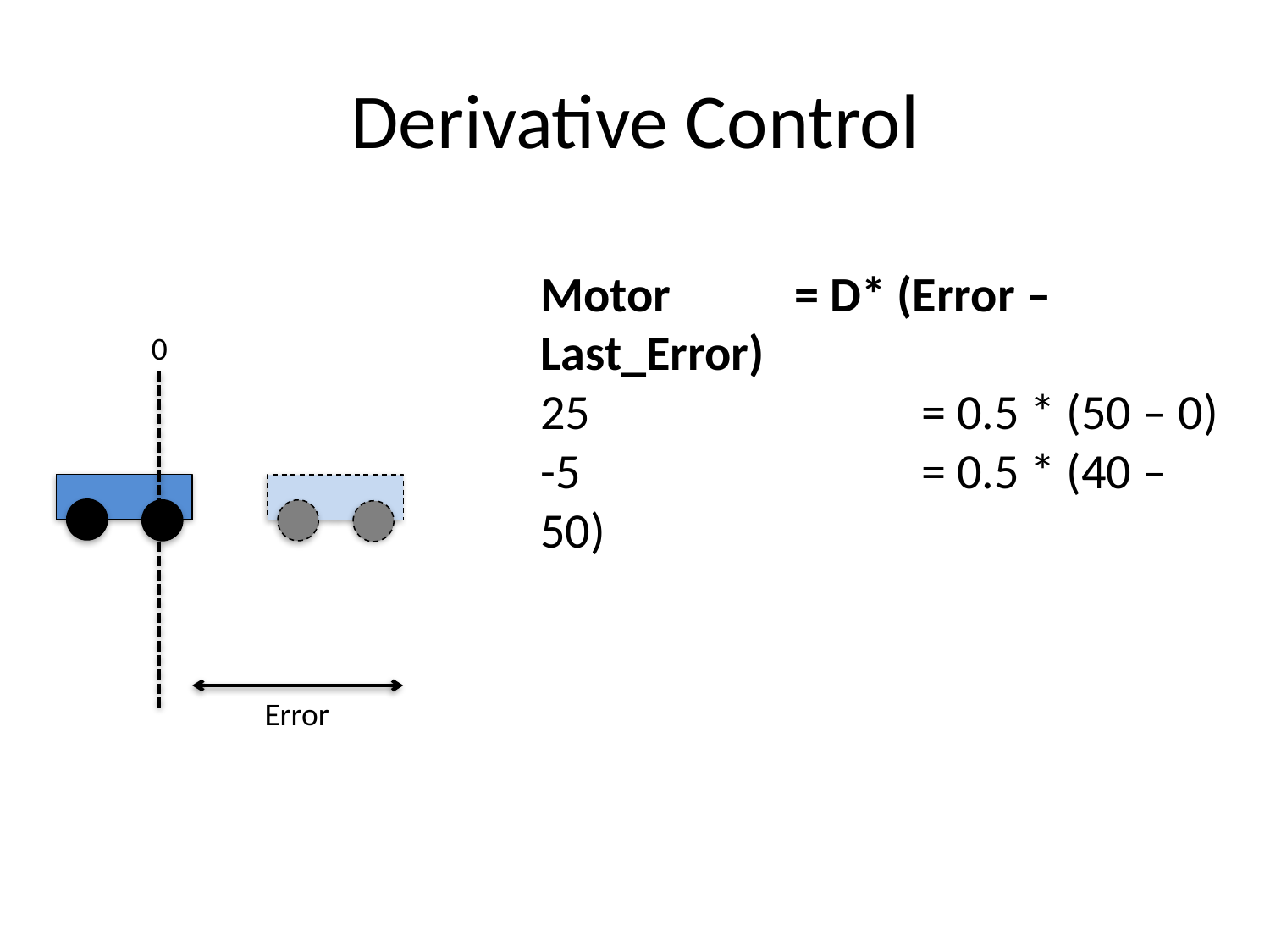

# Derivative Control

Motor	= D* (Error – Last_Error)
25			= 0.5 * (50 – 0)
-5			= 0.5 * (40 – 50)

0

Error